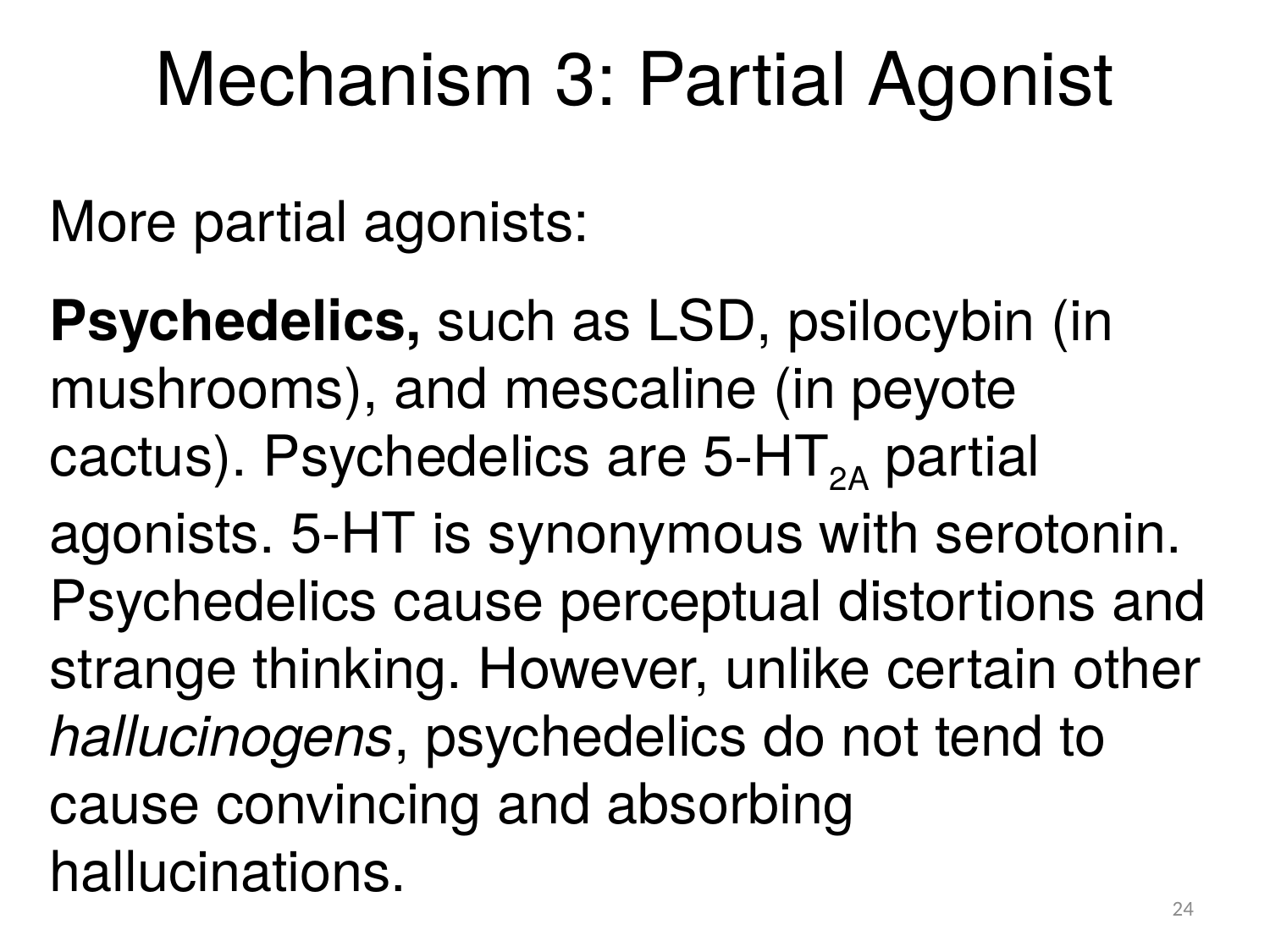

Mechanism 3: Partial Agonist
More partial agonists:
Psychedelics, such as LSD, psilocybin (in mushrooms), and mescaline (in peyote cactus). Psychedelics are 5-HT2A partial agonists. 5-HT is synonymous with serotonin. Psychedelics cause perceptual distortions and strange thinking. However, unlike certain other hallucinogens, psychedelics do not tend to cause convincing and absorbing hallucinations.
24